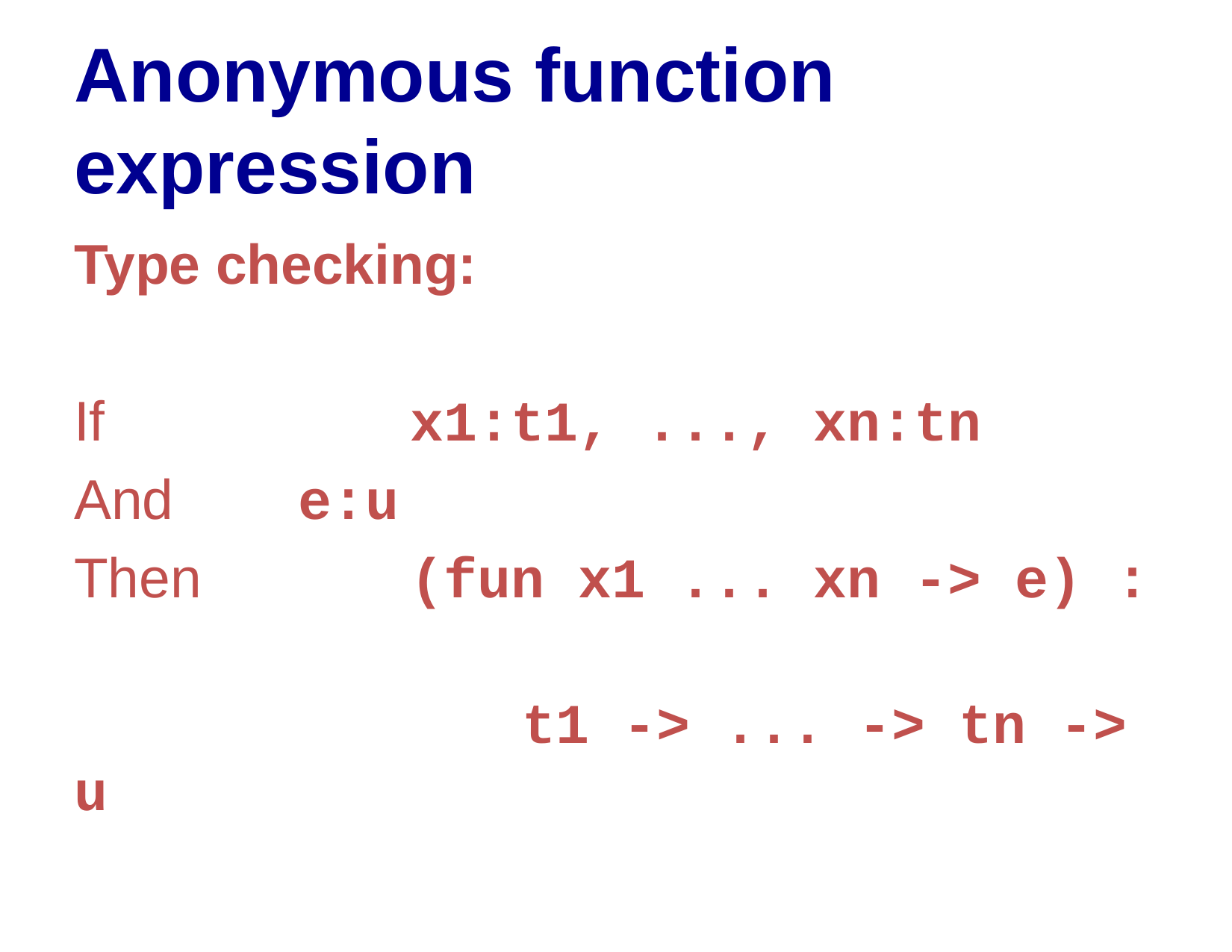

# Anonymous function expression
Type checking:

If			x1:t1, ..., xn:tn
And		e:u
Then 		(fun x1 ... xn -> e) :
				t1 -> ... -> tn -> u